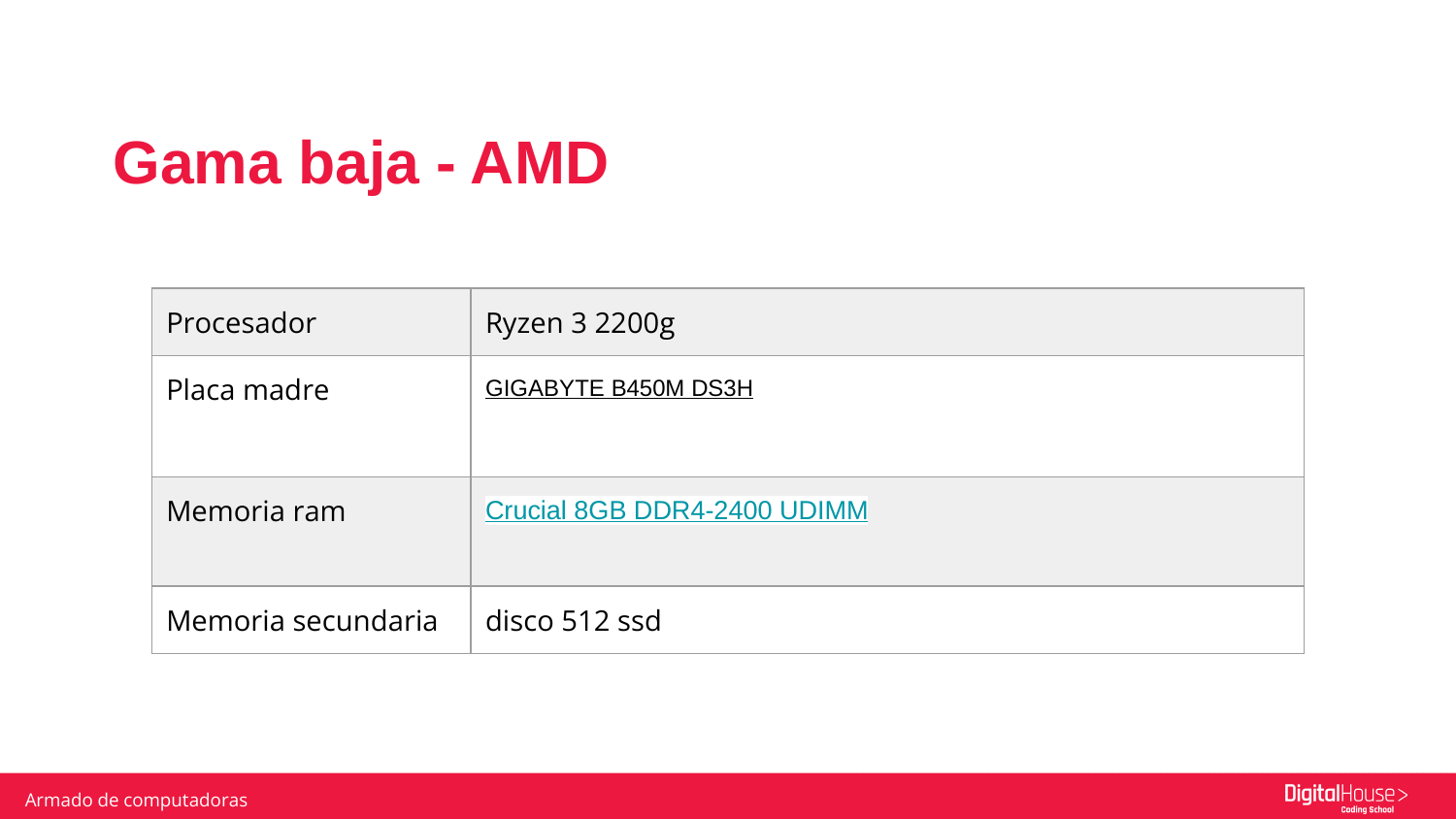

Gama baja - AMD

| Procesador | Ryzen 3 2200g |
| --- | --- |
| Placa madre | GIGABYTE B450M DS3H |
| Memoria ram | Crucial 8GB DDR4-2400 UDIMM |
| Memoria secundaria | disco 512 ssd |